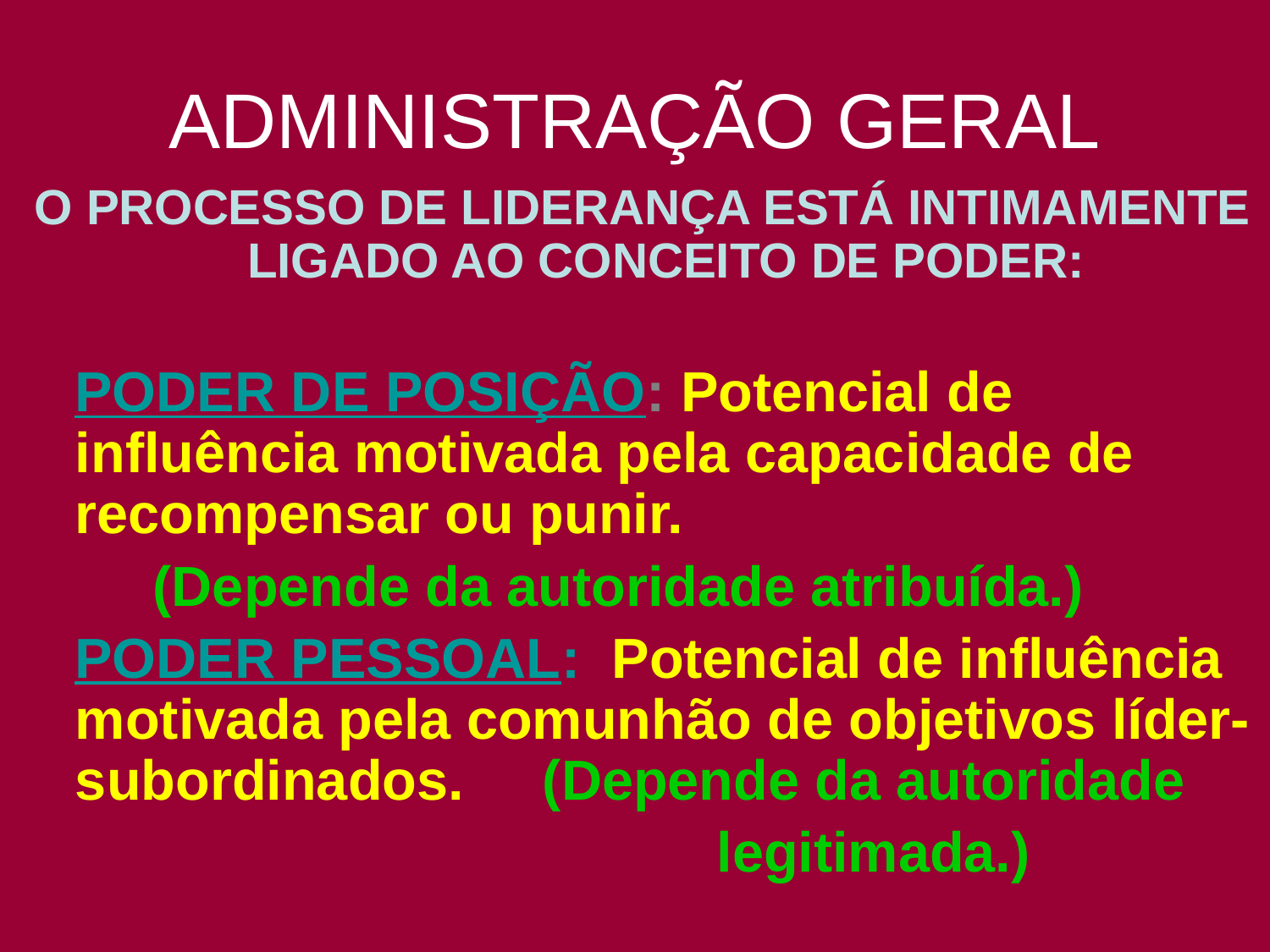

# ADMINISTRAÇÃO GERAL
O PROCESSO DE LIDERANÇA ESTÁ INTIMAMENTE LIGADO AO CONCEITO DE PODER:

   PODER DE POSIÇÃO: Potencial de influência motivada pela capacidade de recompensar ou punir.
        (Depende da autoridade atribuída.)
   PODER PESSOAL:  Potencial de influência motivada pela comunhão de objetivos líder-subordinados.     (Depende da autoridade
                                            legitimada.)